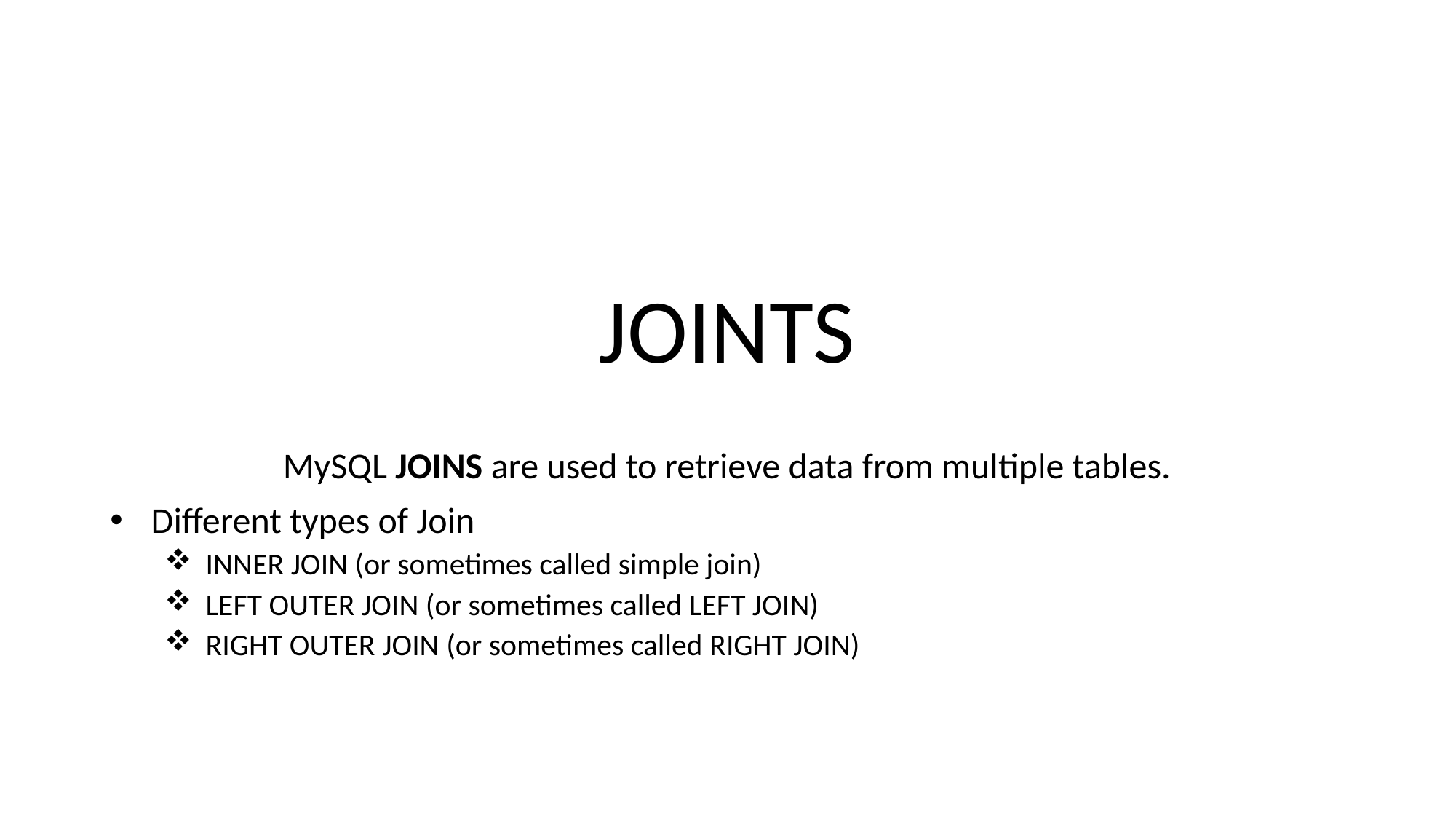

# JOINTS
MySQL JOINS are used to retrieve data from multiple tables.
Different types of Join
INNER JOIN (or sometimes called simple join)
LEFT OUTER JOIN (or sometimes called LEFT JOIN)
RIGHT OUTER JOIN (or sometimes called RIGHT JOIN)